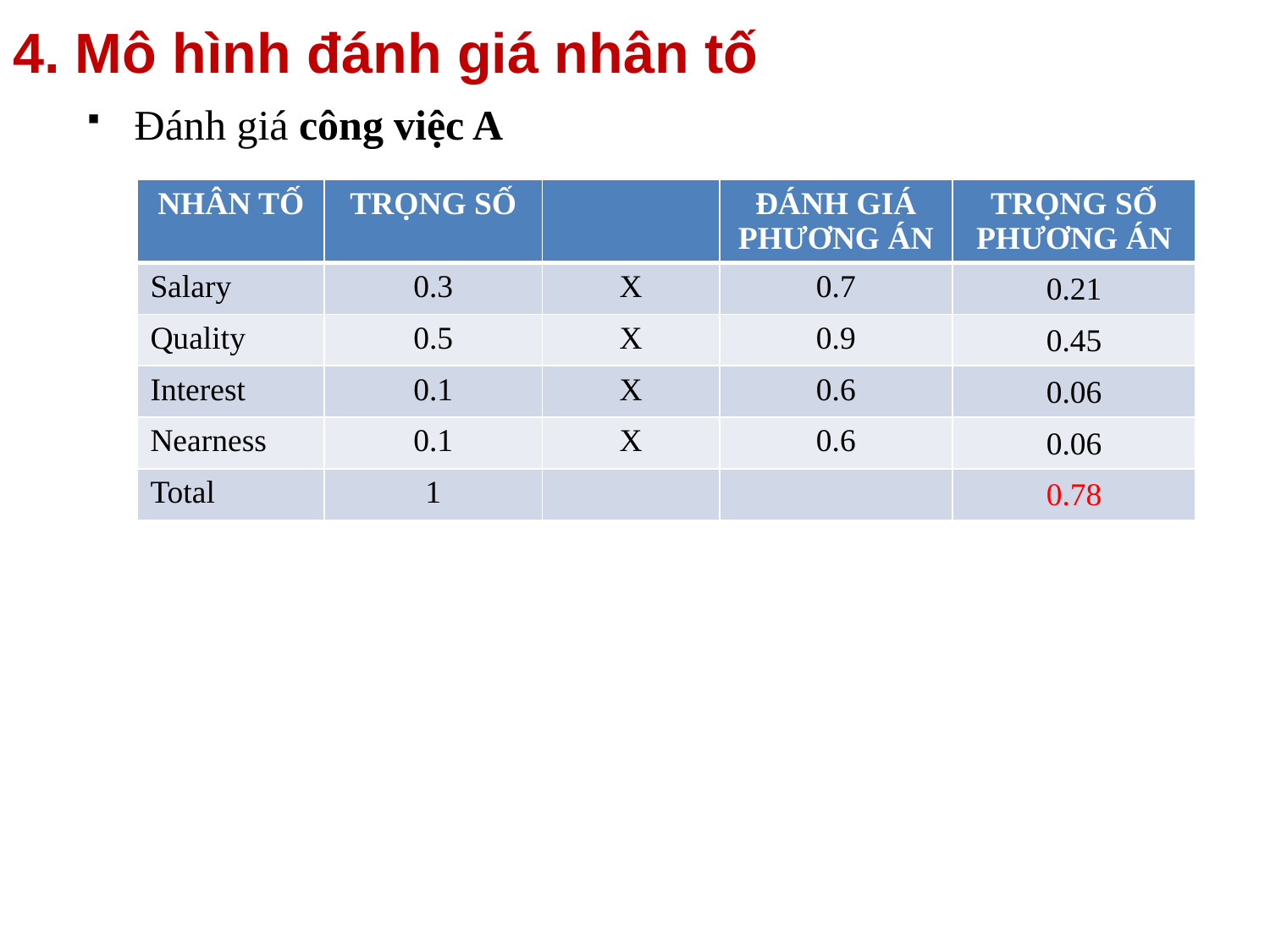

4. Mô hình đánh giá nhân tố
Đánh giá công việc A

| NHÂN TỐ | TRỌNG SỐ |  | ĐÁNH GIÁ PHƯƠNG ÁN | TRỌNG SỐ PHƯƠNG ÁN |
| --- | --- | --- | --- | --- |
| Salary | 0.3 | X | 0.7 | 0.21 |
| Quality | 0.5 | X | 0.9 | 0.45 |
| Interest | 0.1 | X | 0.6 | 0.06 |
| Nearness | 0.1 | X | 0.6 | 0.06 |
| Total | 1 |  |  | 0.78 |